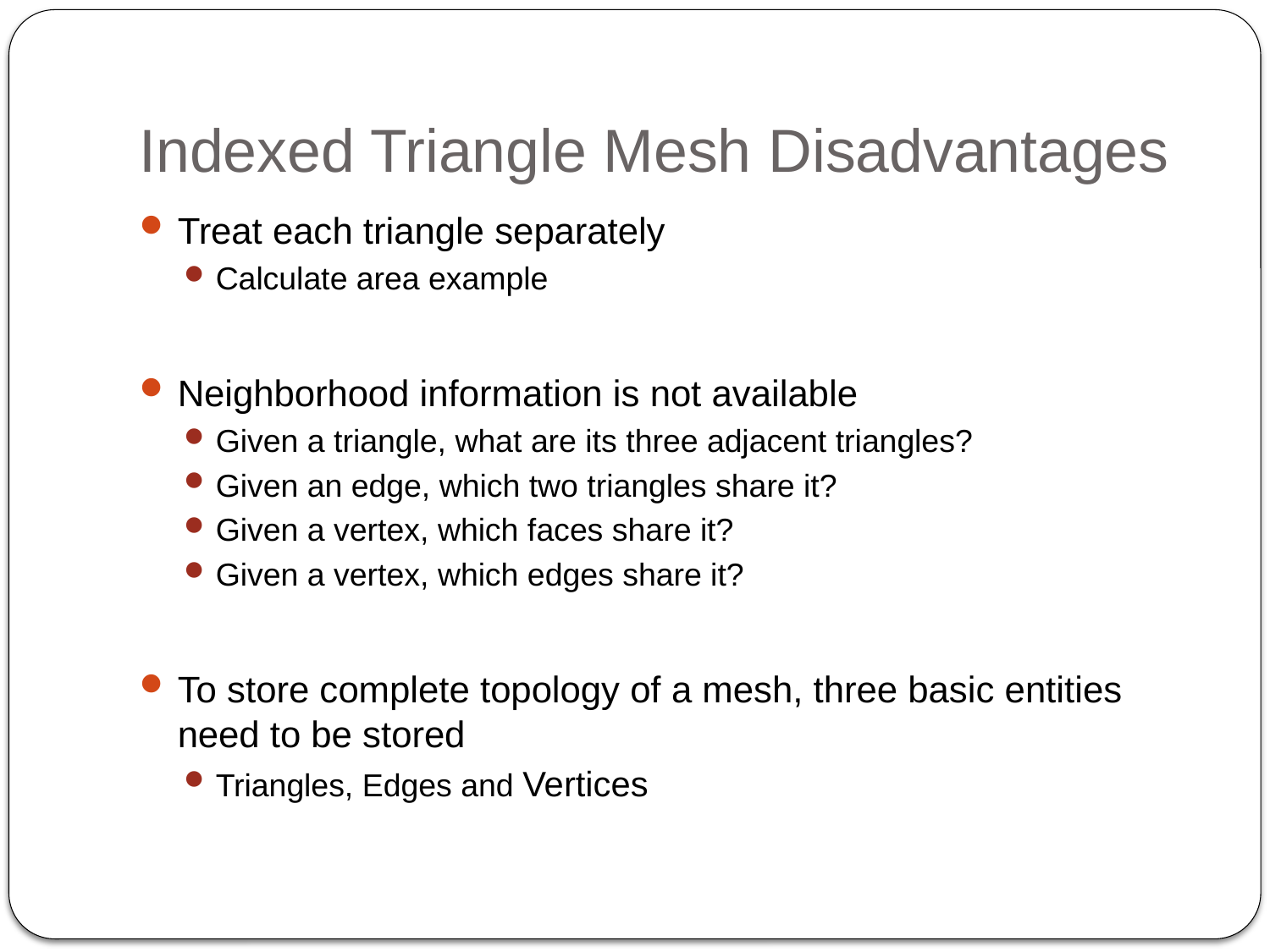

# Indexed Triangle Mesh Disadvantages
Treat each triangle separately
Calculate area example

Neighborhood information is not available
Given a triangle, what are its three adjacent triangles?
Given an edge, which two triangles share it?
Given a vertex, which faces share it?
Given a vertex, which edges share it?

To store complete topology of a mesh, three basic entities need to be stored
Triangles, Edges and Vertices